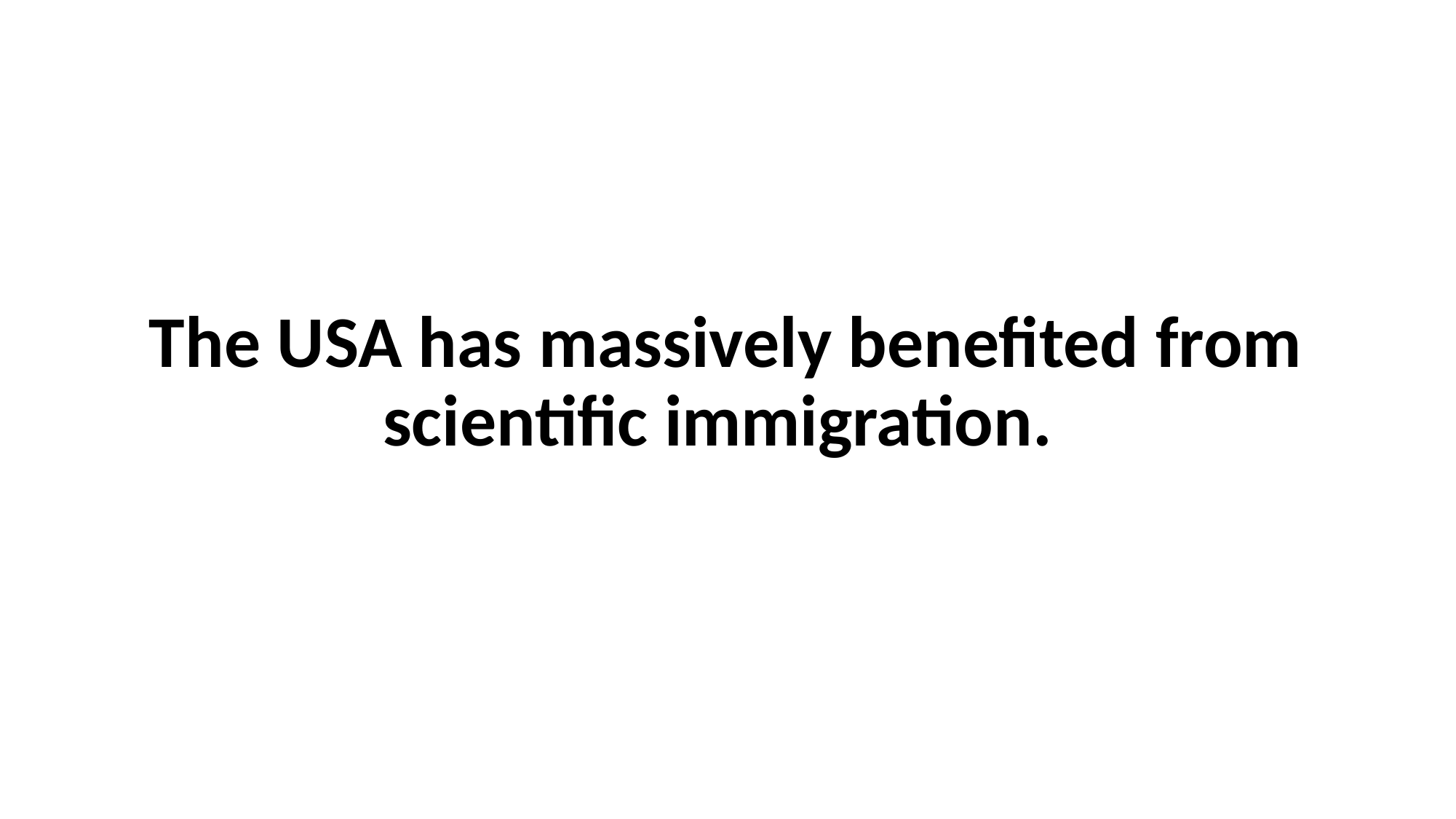

The USA has massively benefited from scientific immigration.